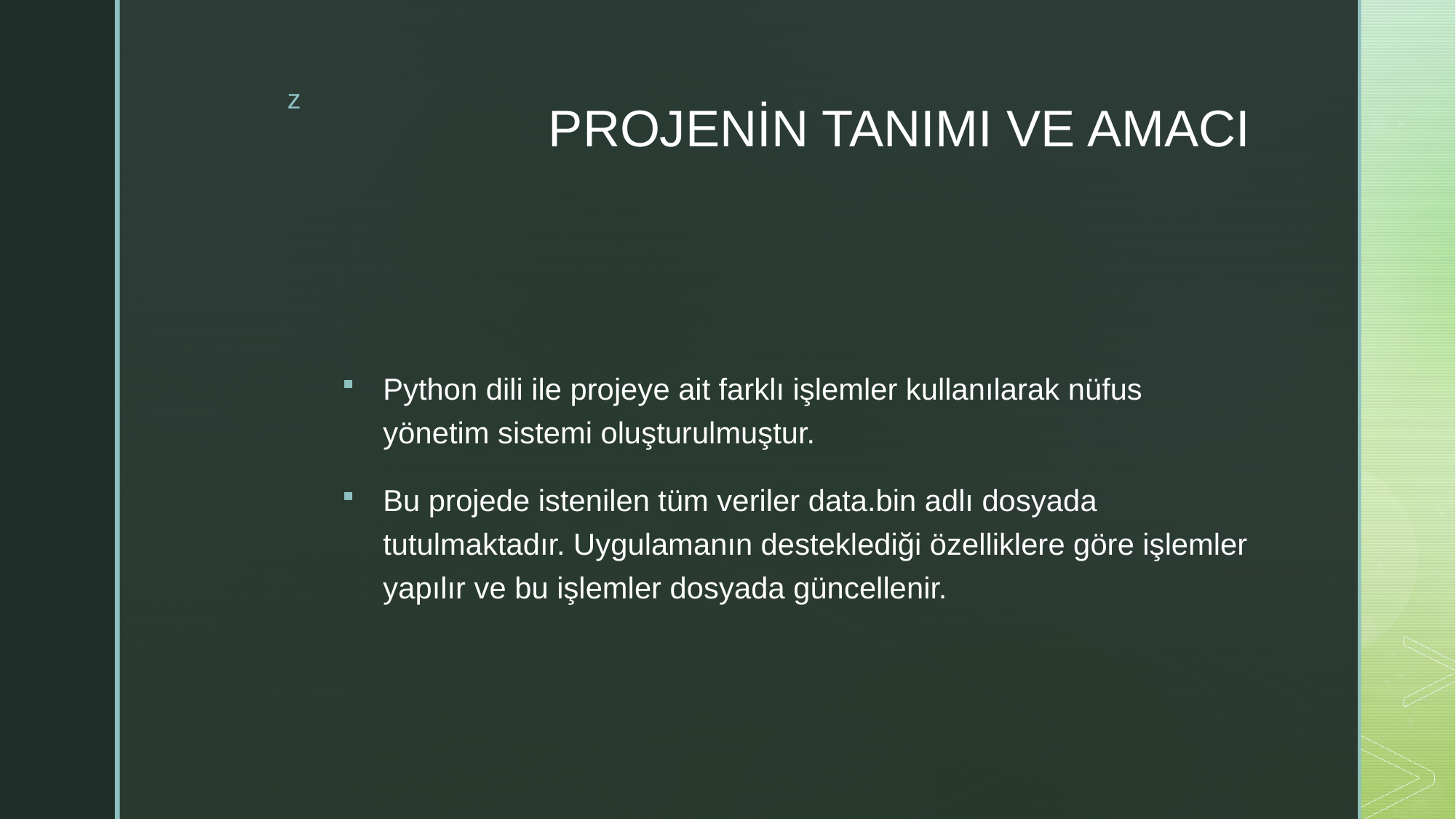

# PROJENİN TANIMI VE AMACI
Python dili ile projeye ait farklı işlemler kullanılarak nüfus yönetim sistemi oluşturulmuştur.
Bu projede istenilen tüm veriler data.bin adlı dosyada tutulmaktadır. Uygulamanın desteklediği özelliklere göre işlemler yapılır ve bu işlemler dosyada güncellenir.